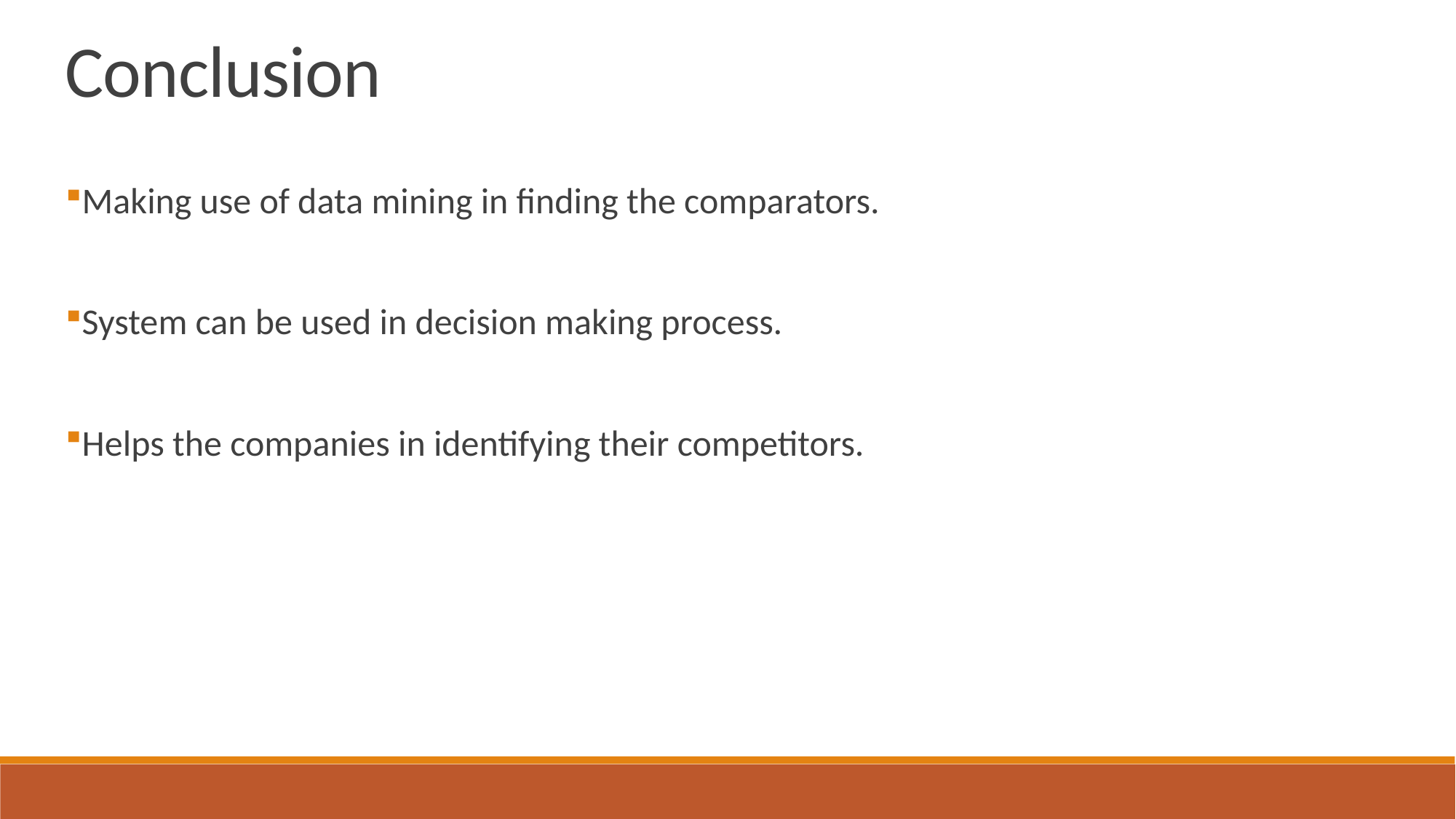

Conclusion
Making use of data mining in finding the comparators.

System can be used in decision making process.

Helps the companies in identifying their competitors.